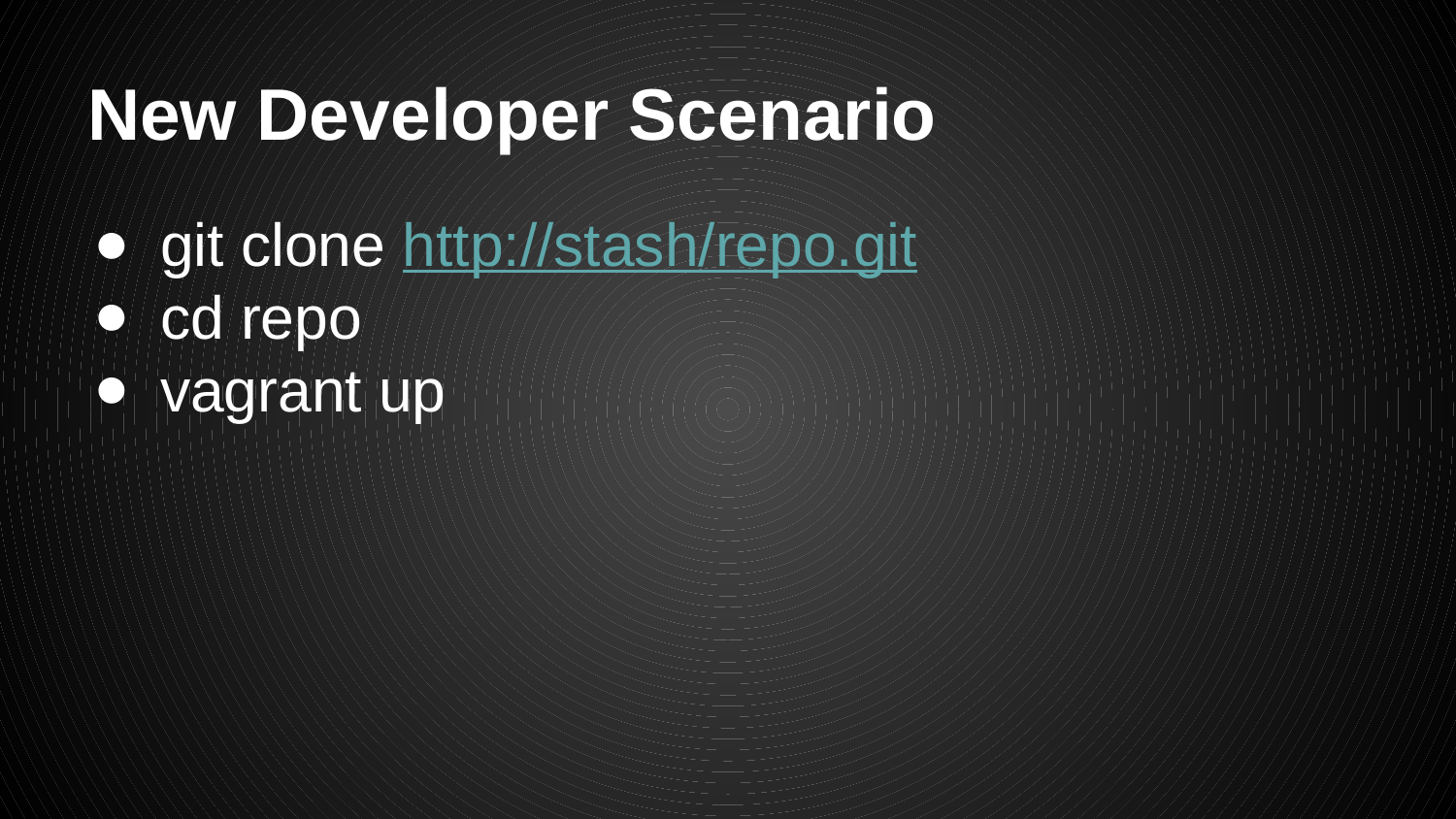

# New Developer Scenario
git clone http://stash/repo.git
cd repo
vagrant up